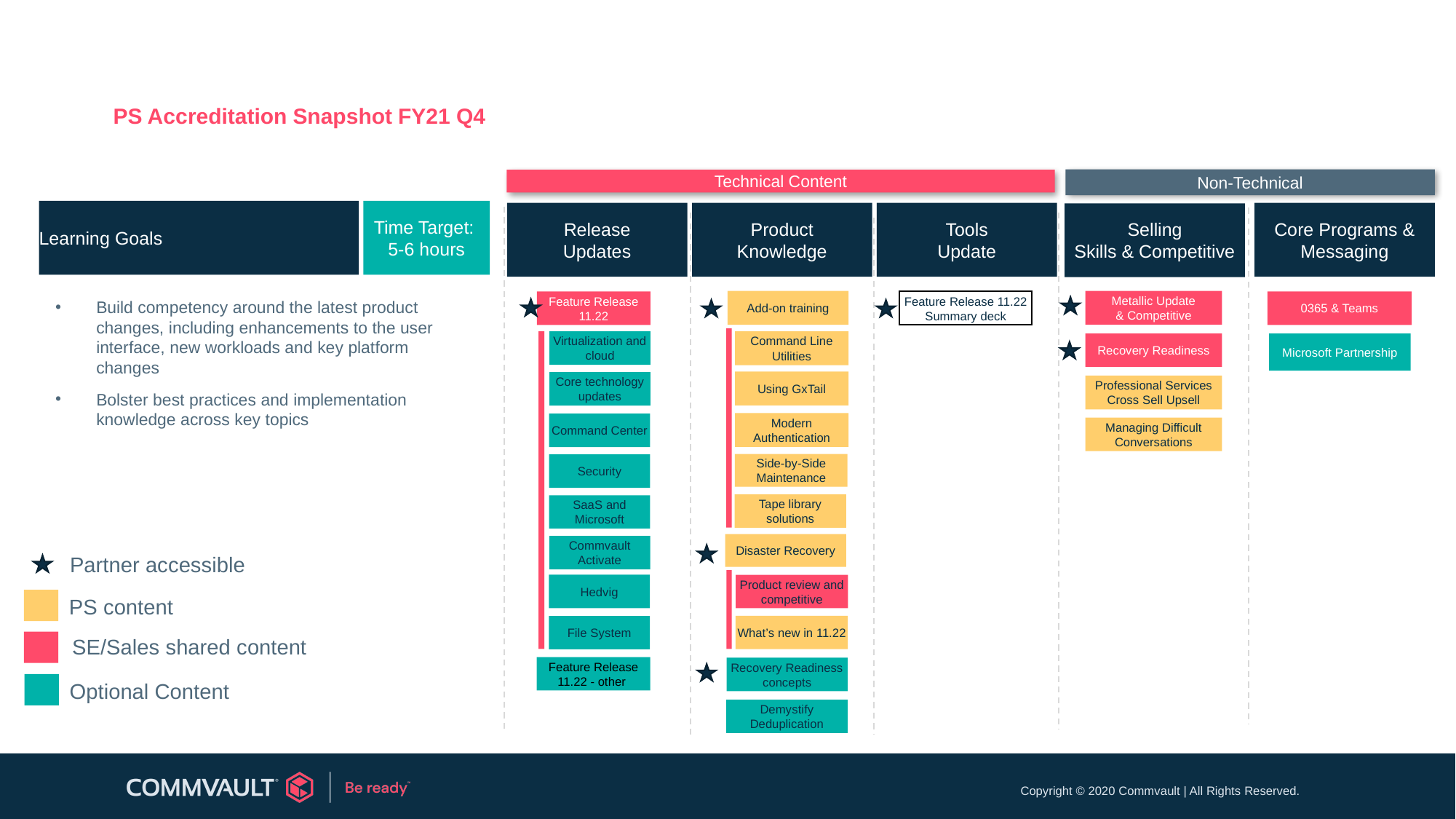

# PS Accreditation Snapshot FY21 Q4
Non-Technical
Technical Content
Learning Goals
Time Target:
5-6 hours
Product
Knowledge
Tools
Update
Release
Updates
Core Programs & Messaging
Selling
Skills & Competitive
Add-on training
Metallic Update & Competitive
Build competency around the latest product changes, including enhancements to the user interface, new workloads and key platform changes
Bolster best practices and implementation knowledge across key topics

Feature Release 11.22
Feature Release 11.22 Summary deck
0365 & Teams

Virtualization and cloud
Command Line Utilities
Microsoft Partnership
Recovery Readiness

Using GxTail
Core technology updates
Professional Services Cross Sell Upsell
Modern Authentication
Command Center
Managing Difficult Conversations
Side-by-Side Maintenance
Security
Tape library solutions
SaaS and Microsoft
Disaster Recovery
Commvault Activate

Partner accessible

Hedvig
Product review and competitive
PS content

What’s new in 11.22
File System
SE/Sales shared content

Feature Release 11.22 - other
Recovery Readiness concepts

Optional Content

Demystify Deduplication
6